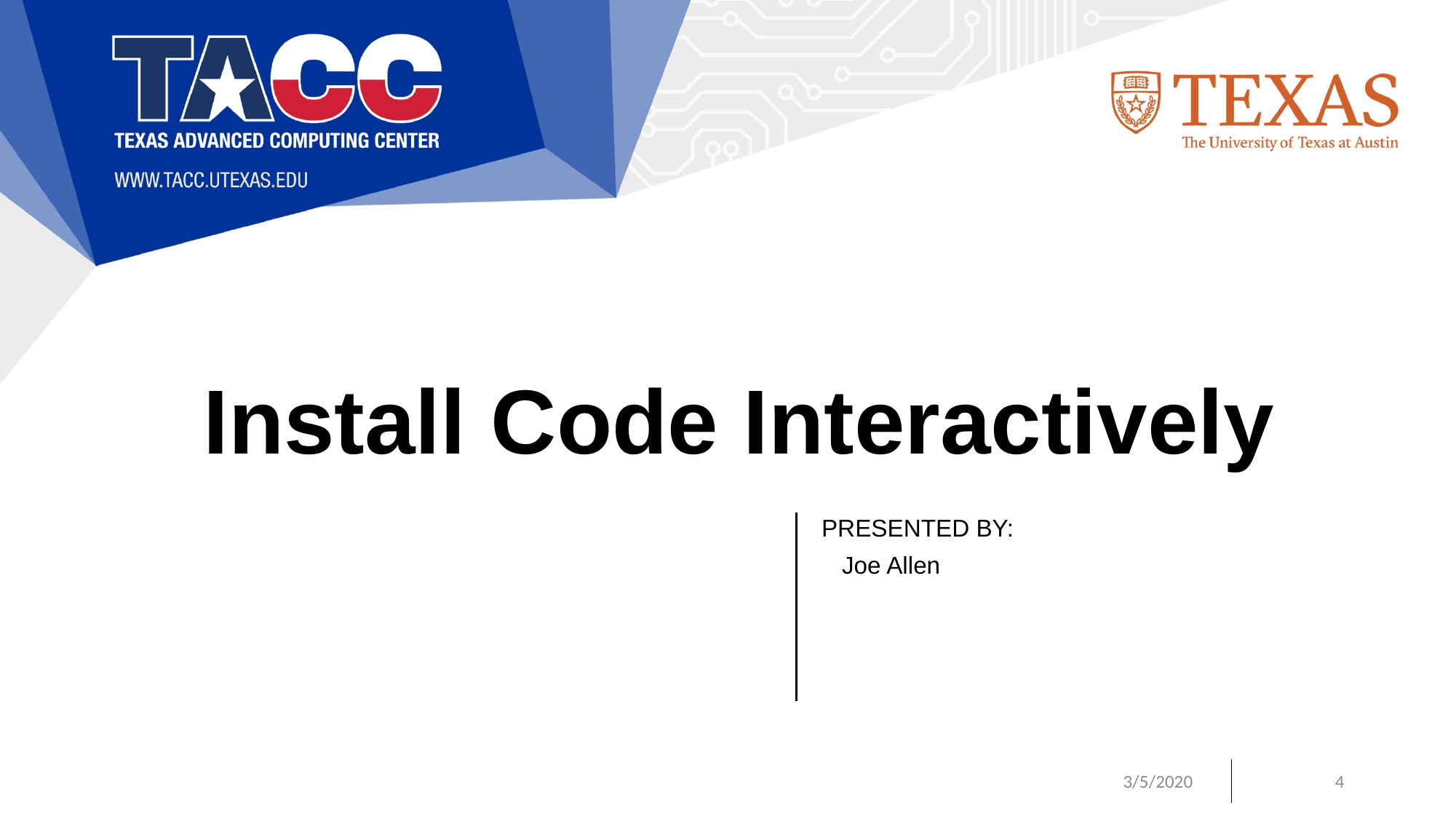

# Install Code Interactively
Joe Allen
3/5/2020
4